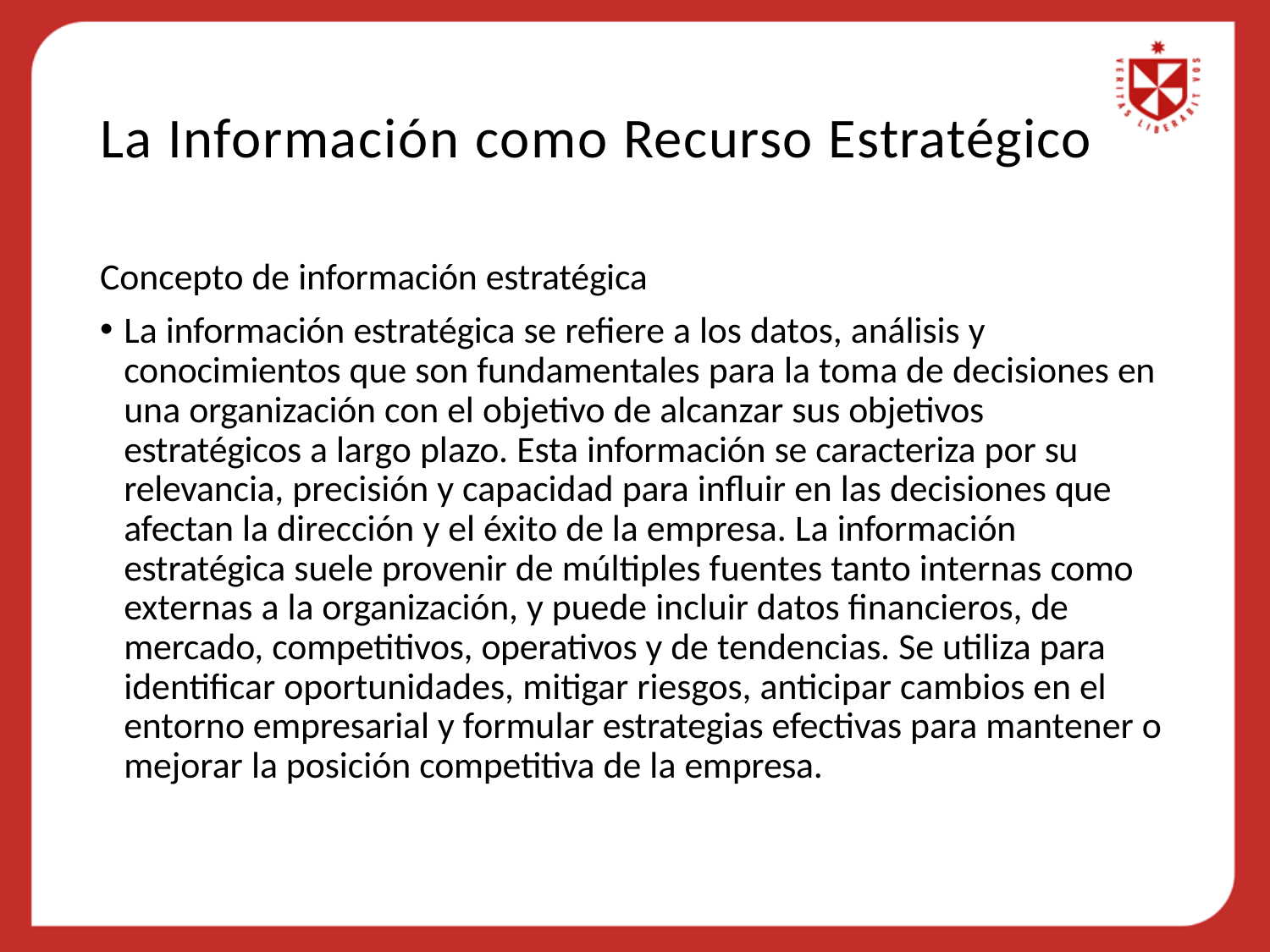

# La Información como Recurso Estratégico
Concepto de información estratégica
La información estratégica se refiere a los datos, análisis y conocimientos que son fundamentales para la toma de decisiones en una organización con el objetivo de alcanzar sus objetivos estratégicos a largo plazo. Esta información se caracteriza por su relevancia, precisión y capacidad para influir en las decisiones que afectan la dirección y el éxito de la empresa. La información estratégica suele provenir de múltiples fuentes tanto internas como externas a la organización, y puede incluir datos financieros, de mercado, competitivos, operativos y de tendencias. Se utiliza para identificar oportunidades, mitigar riesgos, anticipar cambios en el entorno empresarial y formular estrategias efectivas para mantener o mejorar la posición competitiva de la empresa.